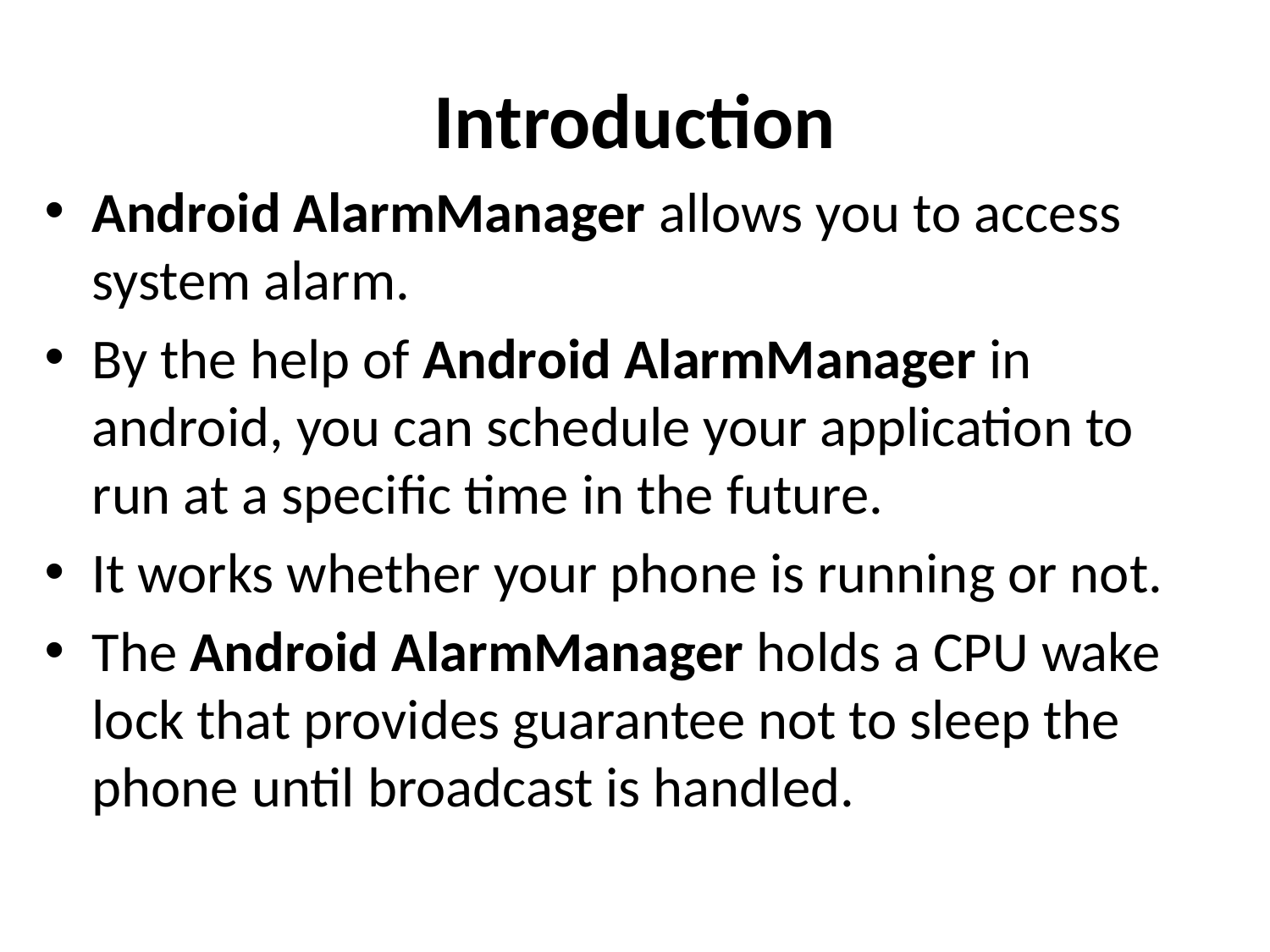

# Introduction
Android AlarmManager allows you to access system alarm.
By the help of Android AlarmManager in android, you can schedule your application to run at a specific time in the future.
It works whether your phone is running or not.
The Android AlarmManager holds a CPU wake lock that provides guarantee not to sleep the phone until broadcast is handled.